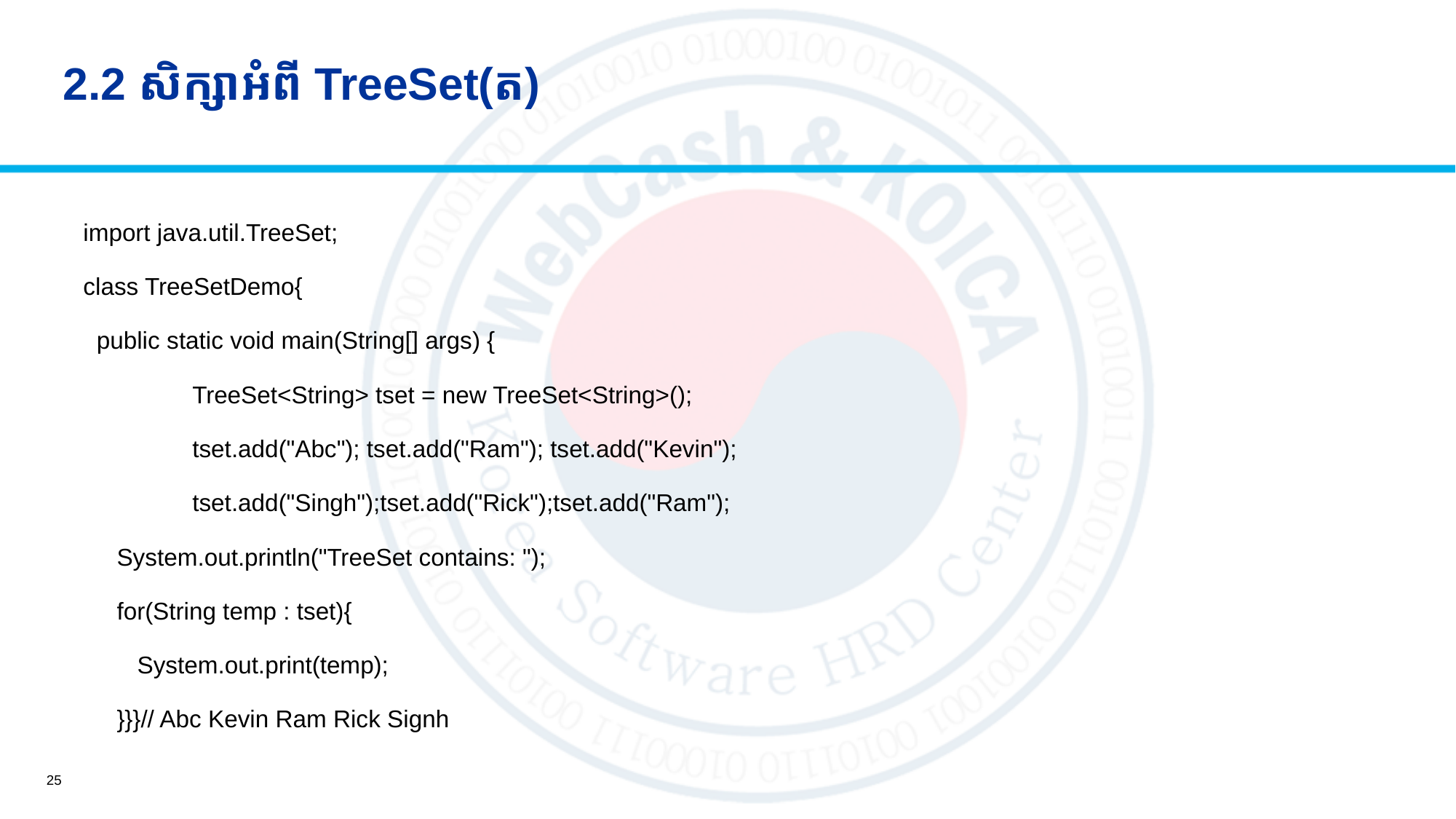

# 2.2 សិក្សាអំពី TreeSet(ត)
import java.util.TreeSet;
class TreeSetDemo{
  public static void main(String[] args) {
	TreeSet<String> tset = new TreeSet<String>();
	tset.add("Abc"); tset.add("Ram"); tset.add("Kevin");
   	tset.add("Singh");tset.add("Rick");tset.add("Ram");
     System.out.println("TreeSet contains: ");
     for(String temp : tset){
        System.out.print(temp);
     }}}// Abc Kevin Ram Rick Signh

25